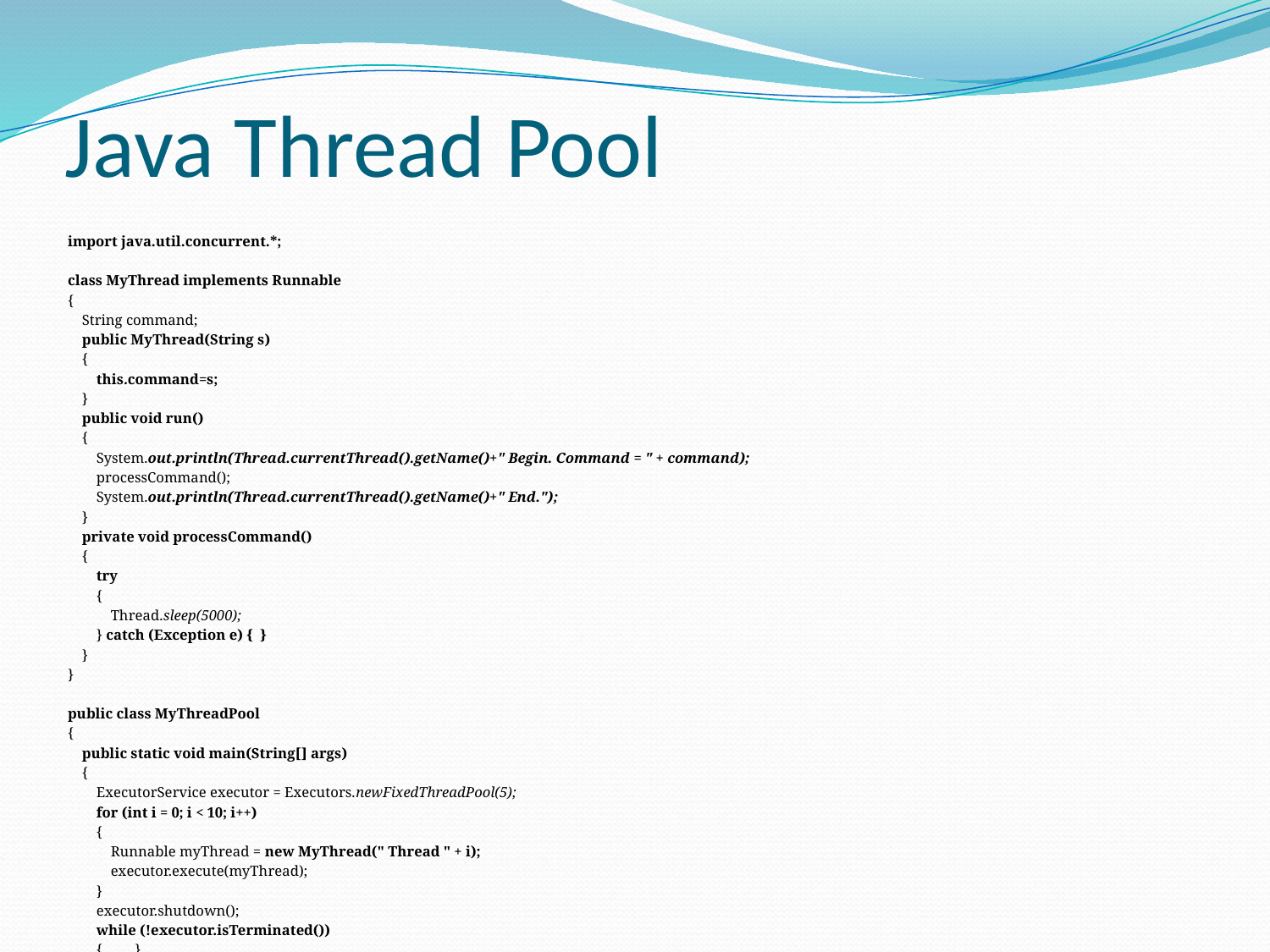

# Java Thread Pool
import java.util.concurrent.*;

class MyThread implements Runnable
{
    String command;
    public MyThread(String s)
    {
        this.command=s;
    }
    public void run()
    {
        System.out.println(Thread.currentThread().getName()+" Begin. Command = " + command);
        processCommand();
        System.out.println(Thread.currentThread().getName()+" End.");
    }
    private void processCommand()
    {
        try
        {
            Thread.sleep(5000);
        } catch (Exception e) {  }
    }
}

public class MyThreadPool
{
    public static void main(String[] args)
    {
        ExecutorService executor = Executors.newFixedThreadPool(5);
        for (int i = 0; i < 10; i++)
        {
            Runnable myThread = new MyThread(" Thread " + i);
            executor.execute(myThread);
        }
        executor.shutdown();
        while (!executor.isTerminated())
        {         }
        System.out.println("Threads done!");
    }
}